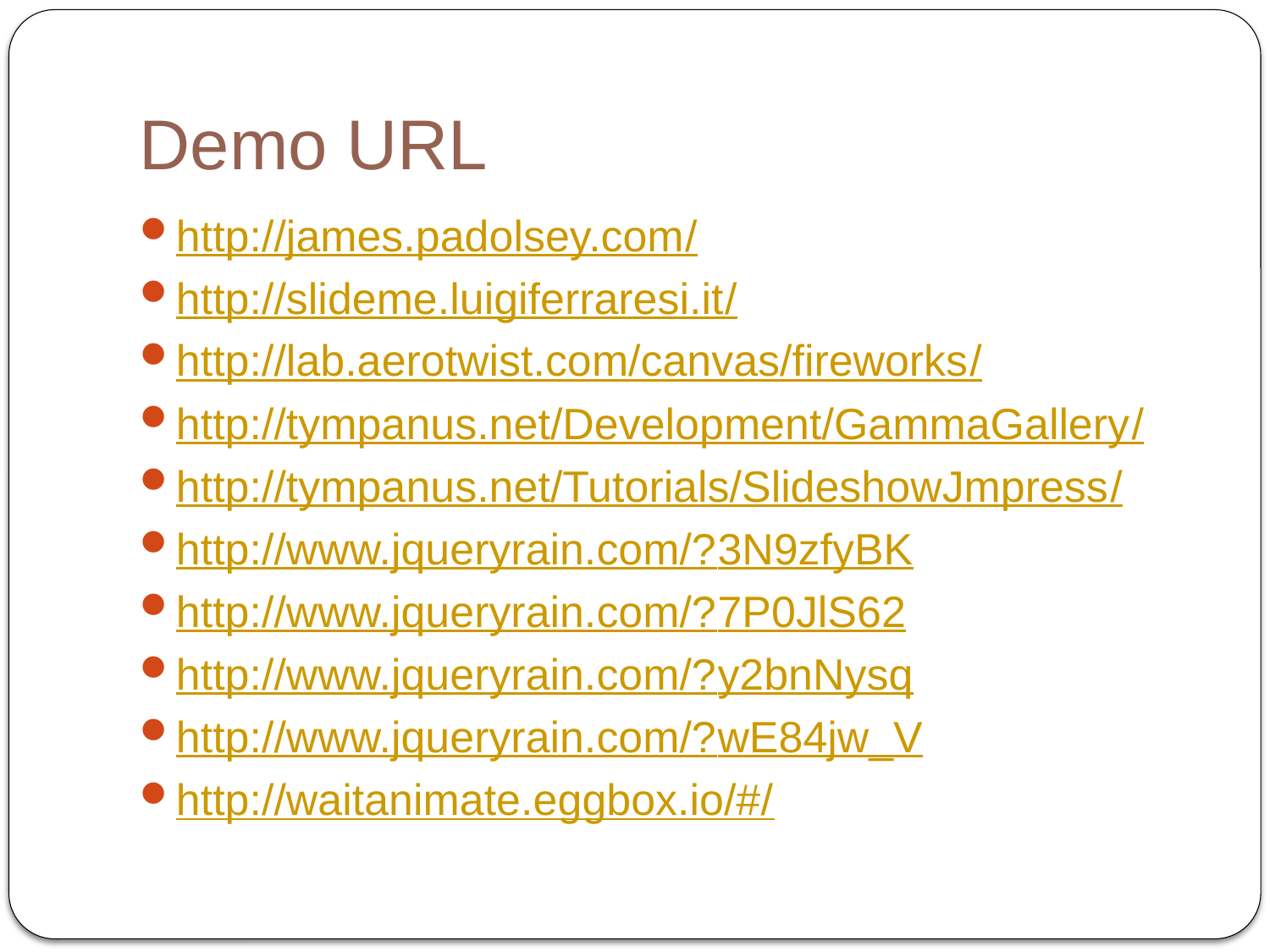

# Demo URL
http://james.padolsey.com/
http://slideme.luigiferraresi.it/
http://lab.aerotwist.com/canvas/fireworks/
http://tympanus.net/Development/GammaGallery/
http://tympanus.net/Tutorials/SlideshowJmpress/
http://www.jqueryrain.com/?3N9zfyBK
http://www.jqueryrain.com/?7P0JlS62
http://www.jqueryrain.com/?y2bnNysq
http://www.jqueryrain.com/?wE84jw_V
http://waitanimate.eggbox.io/#/